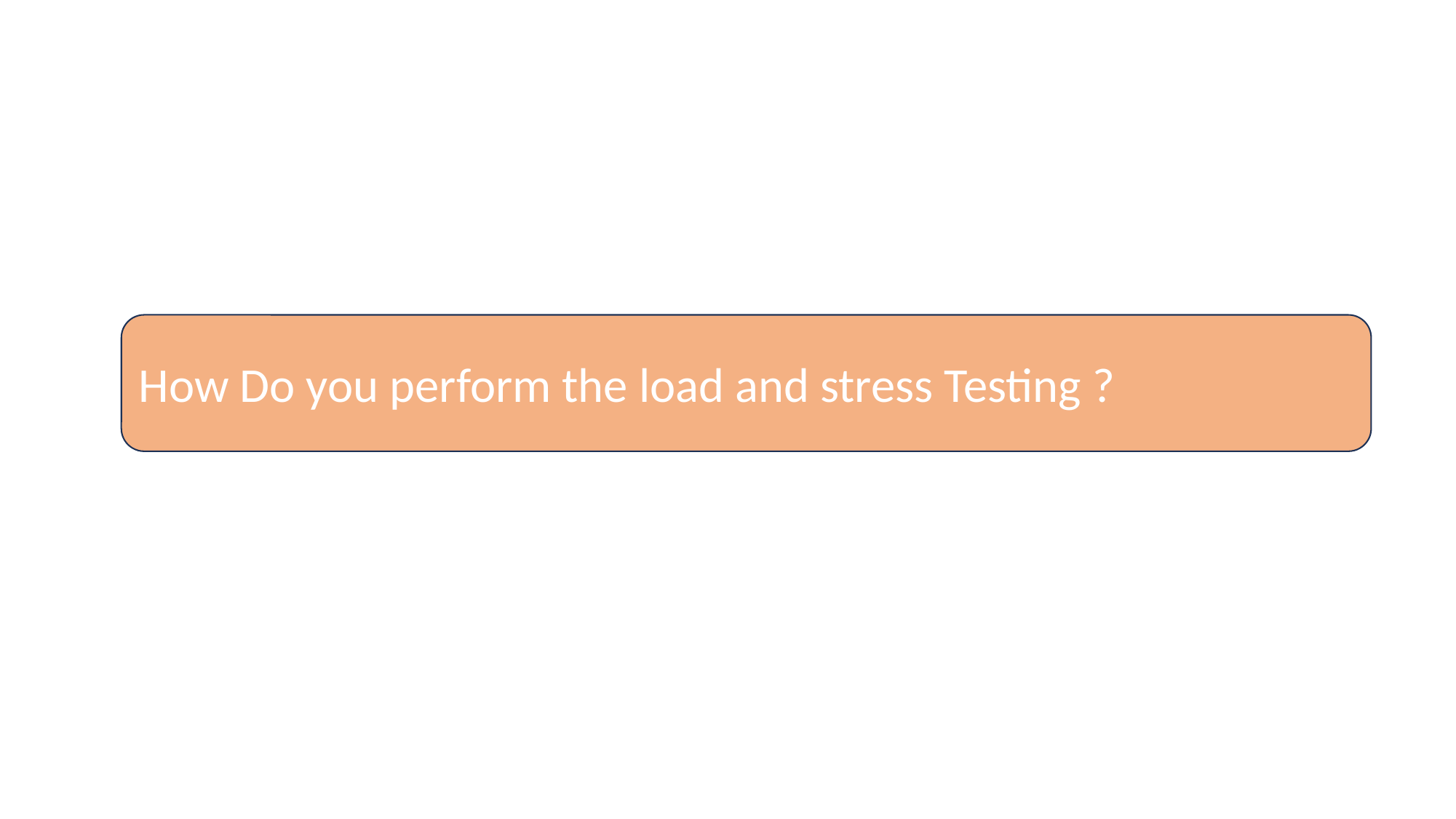

How Do you perform the load and stress Testing ?